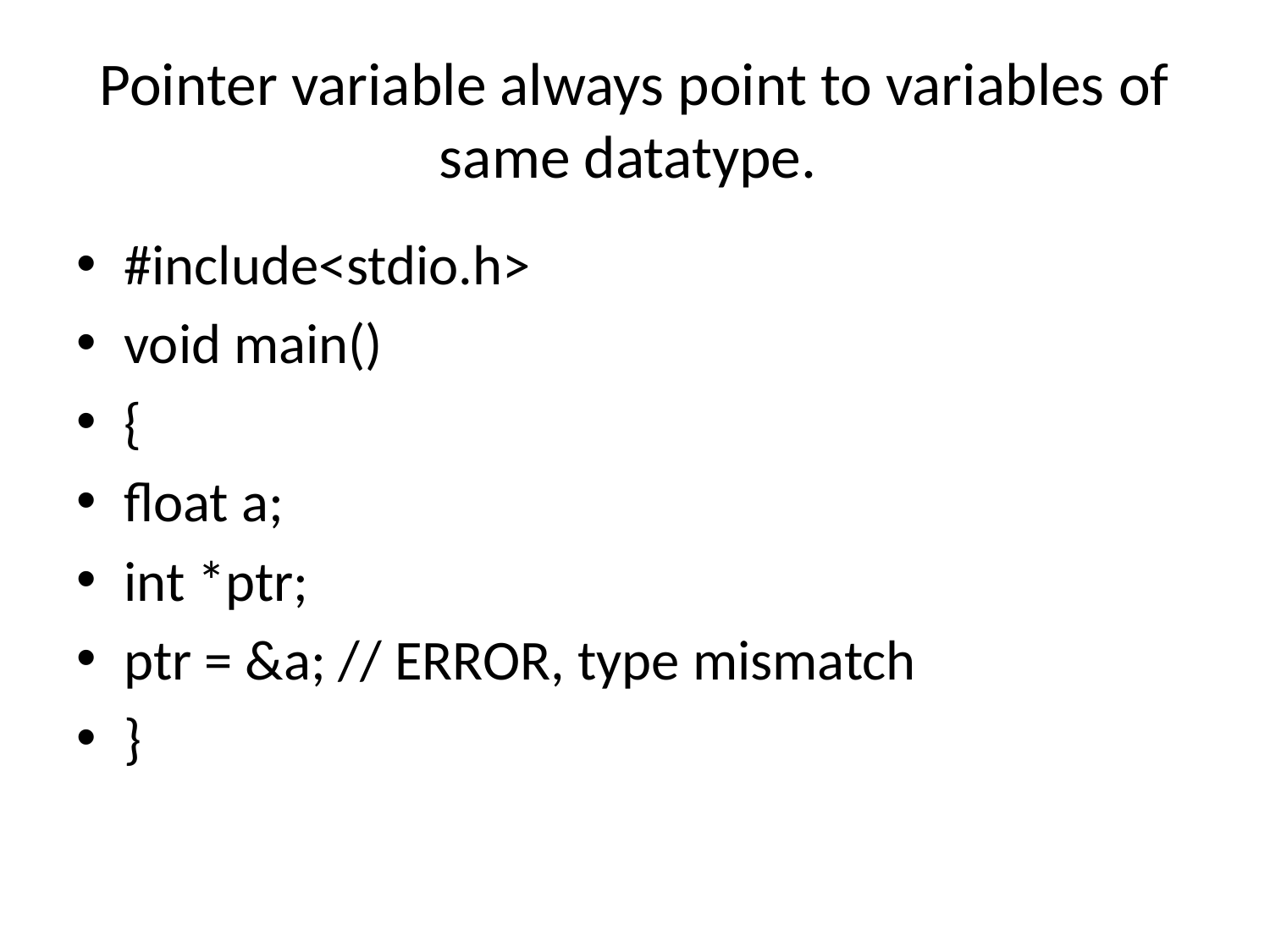

# Pointer variable always point to variables of same datatype.
#include<stdio.h>
void main()
{
float a;
int *ptr;
ptr = &a; // ERROR, type mismatch
}